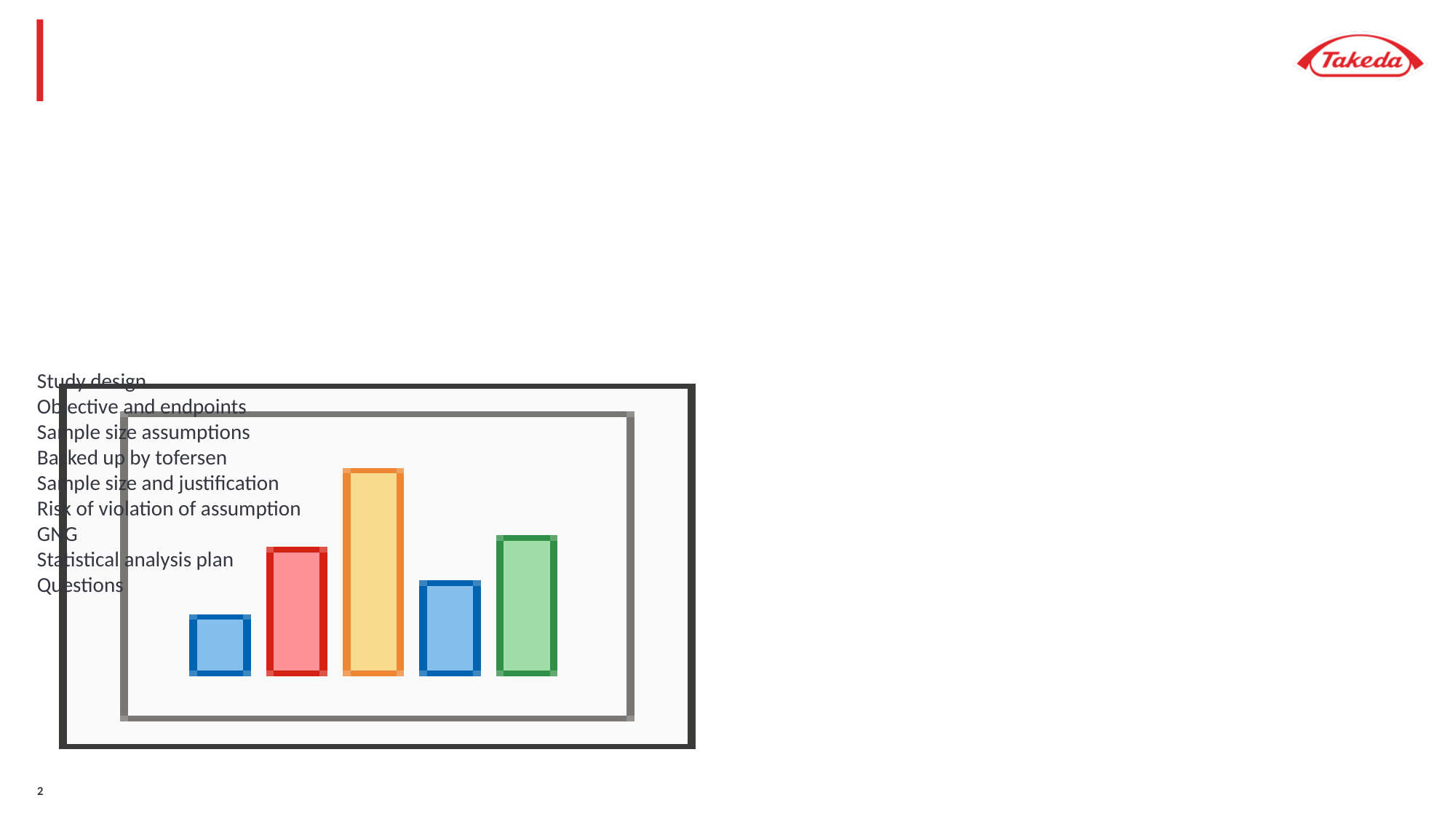

#

Study design
Objective and endpoints
Sample size assumptions
Backed up by tofersen
Sample size and justification
Risk of violation of assumption
GNG
Statistical analysis plan
Questions

2